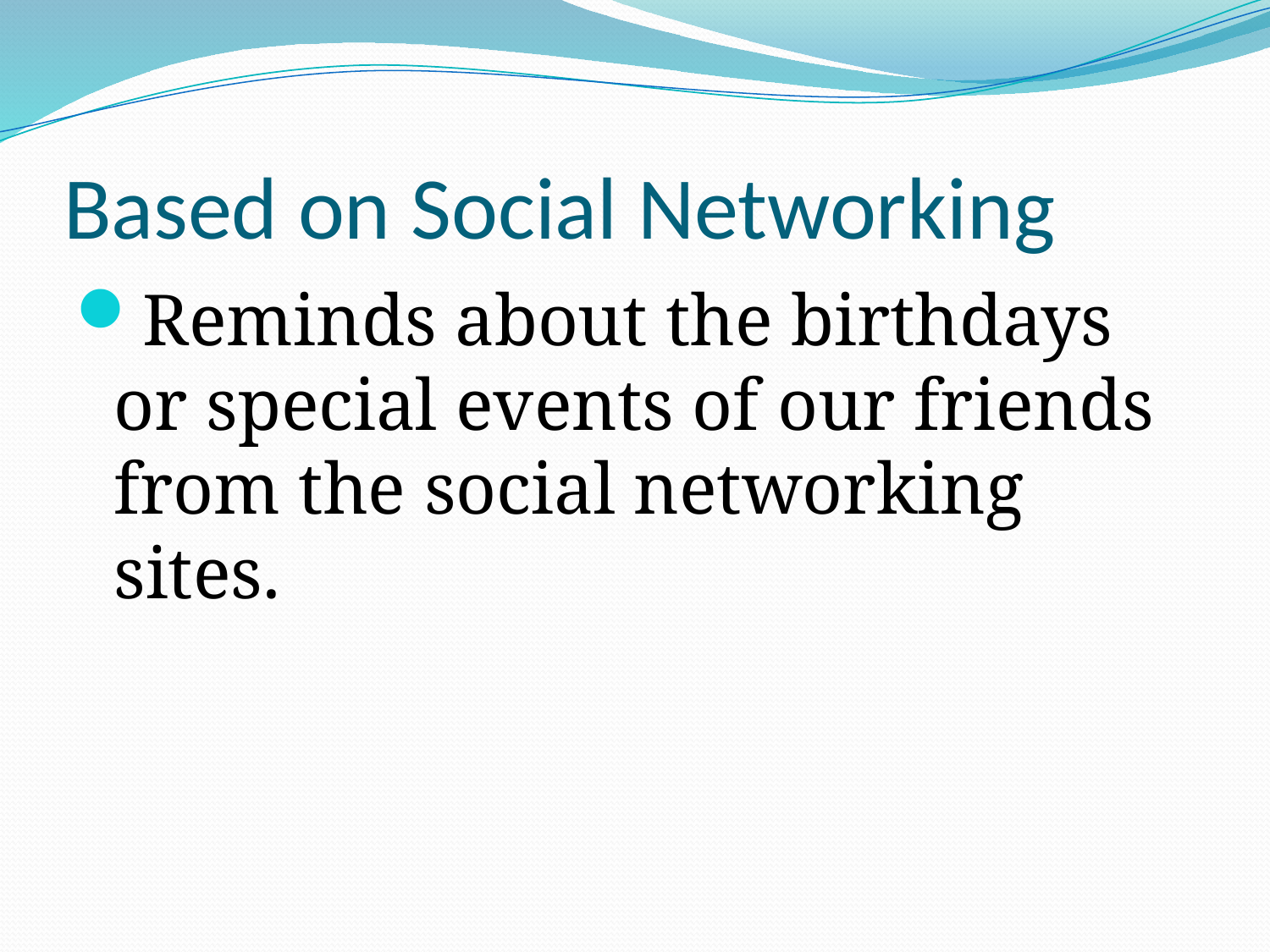

# Based on Social Networking
Reminds about the birthdays or special events of our friends from the social networking sites.